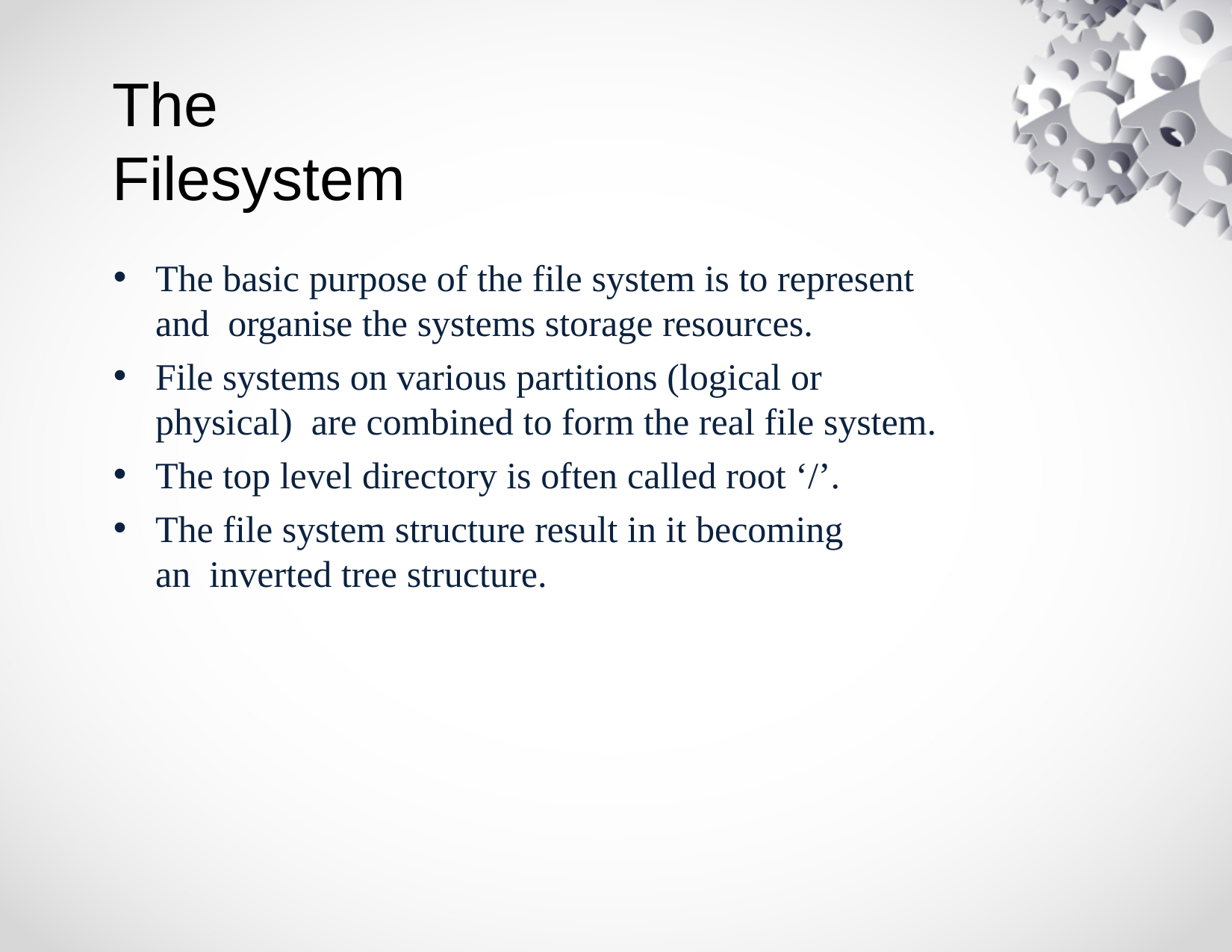

# The Filesystem
The basic purpose of the file system is to represent and  organise the systems storage resources.
File systems on various partitions (logical or physical)  are combined to form the real file system.
The top level directory is often called root ‘/’.
The file system structure result in it becoming an  inverted tree structure.